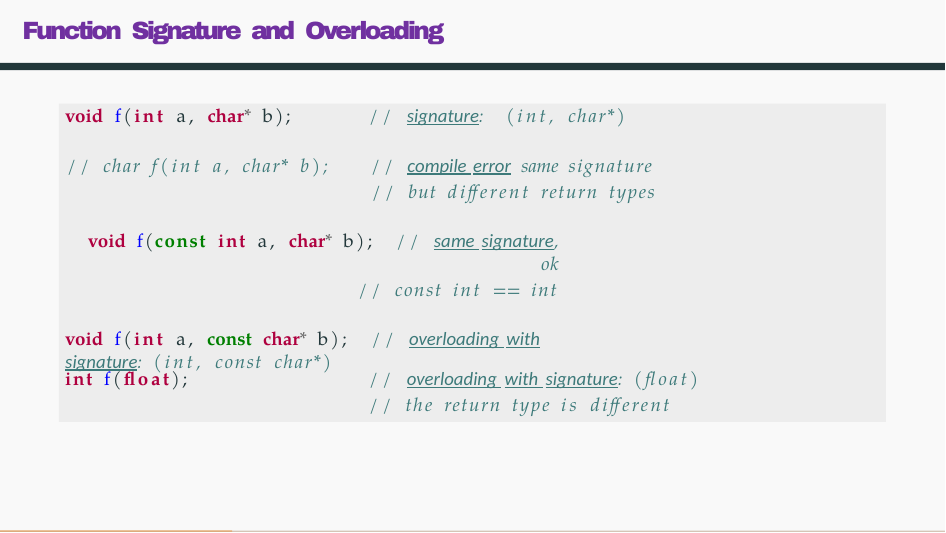

# Function Signature and Overloading
2/2
void f(int a, char* b);	// signature:  (int, char*)

// char f(int a, char* b);	// compile error same signature
// but different return types

void f(const int a, char* b);  // same signature, ok
// const int == int

void f(int a, const char* b);  // overloading with signature: (int, const char*)

// overloading with signature: (float)
// the return type is different
int f(float);